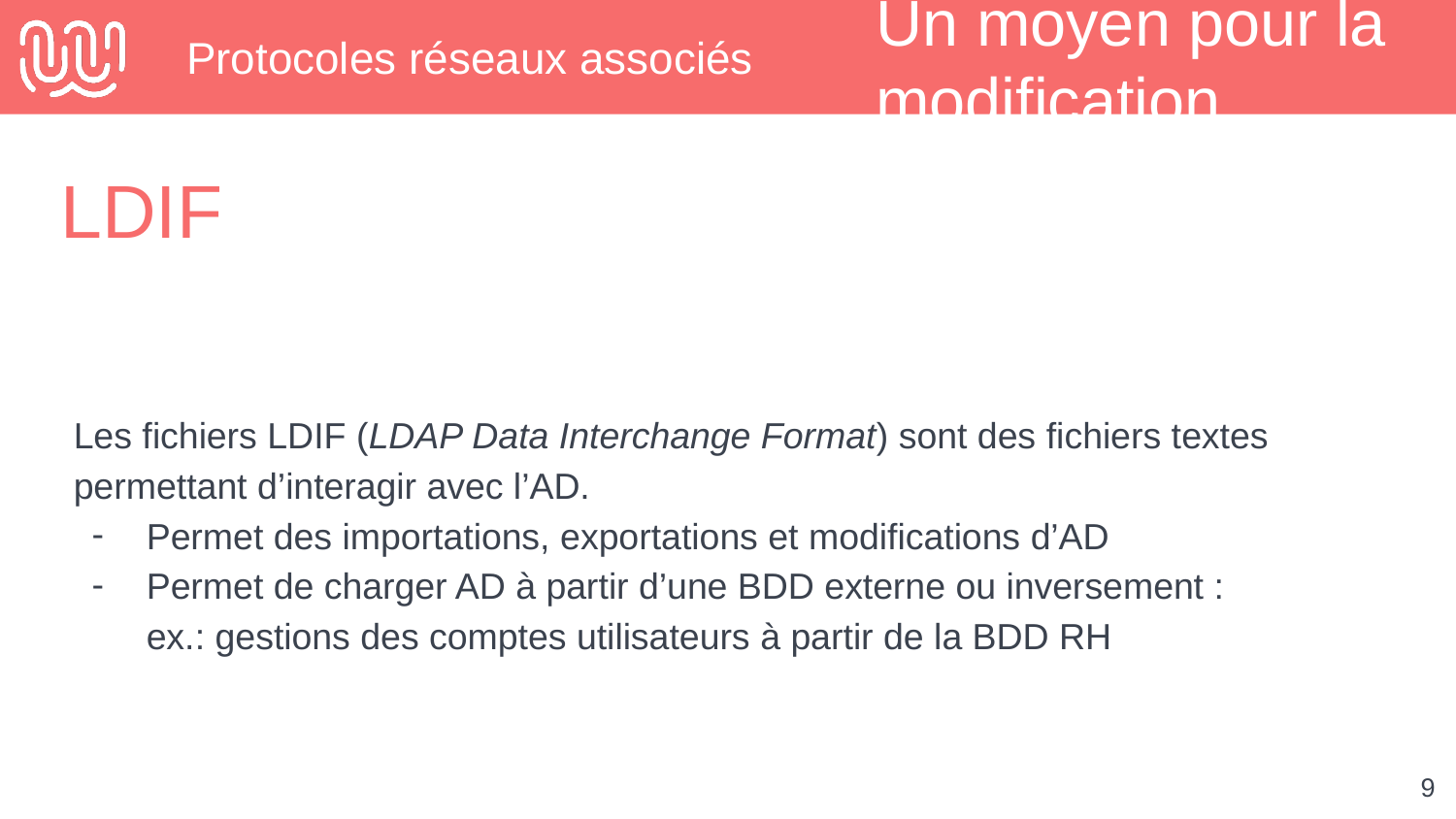

# Protocoles réseaux associés
Un moyen pour la modification
LDIF
Les fichiers LDIF (LDAP Data Interchange Format) sont des fichiers textes permettant d’interagir avec l’AD.
Permet des importations, exportations et modifications d’AD
Permet de charger AD à partir d’une BDD externe ou inversement :
ex.: gestions des comptes utilisateurs à partir de la BDD RH
9